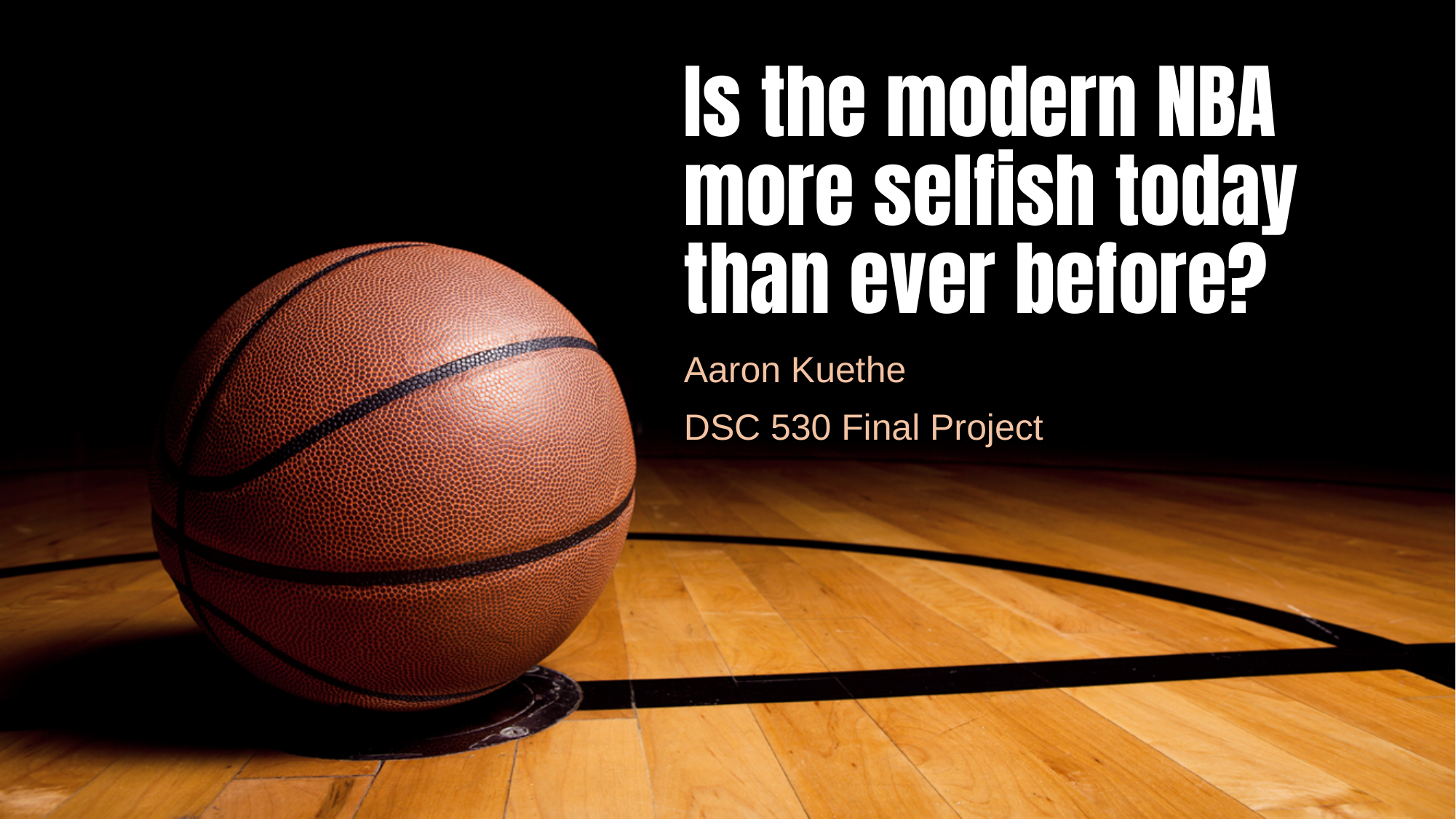

# Is the modern NBA more selfish today than ever before?
Aaron Kuethe
DSC 530 Final Project